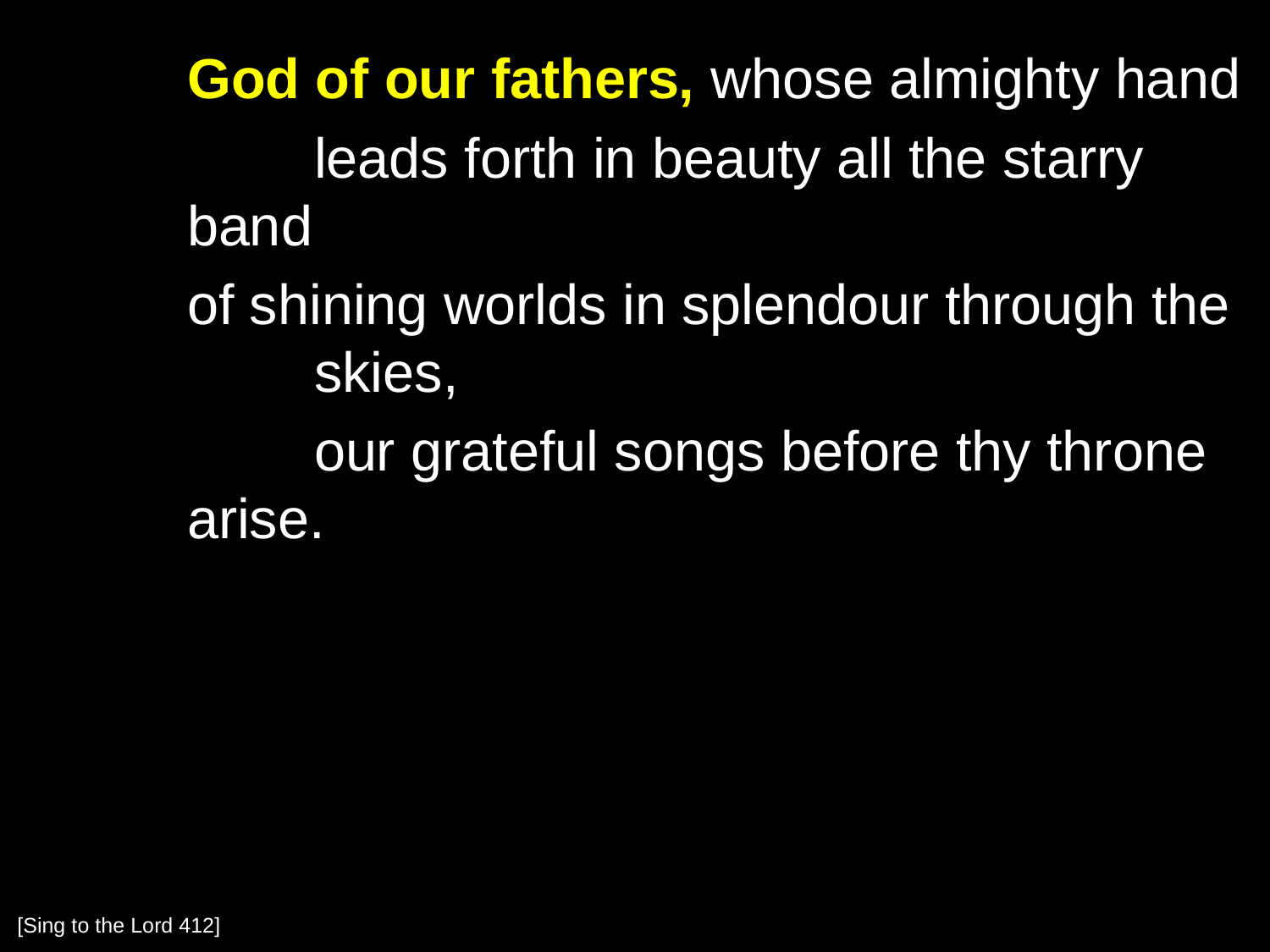

God of our fathers, whose almighty hand
		leads forth in beauty all the starry band
	of shining worlds in splendour through the 	skies,
		our grateful songs before thy throne arise.
[Sing to the Lord 412]